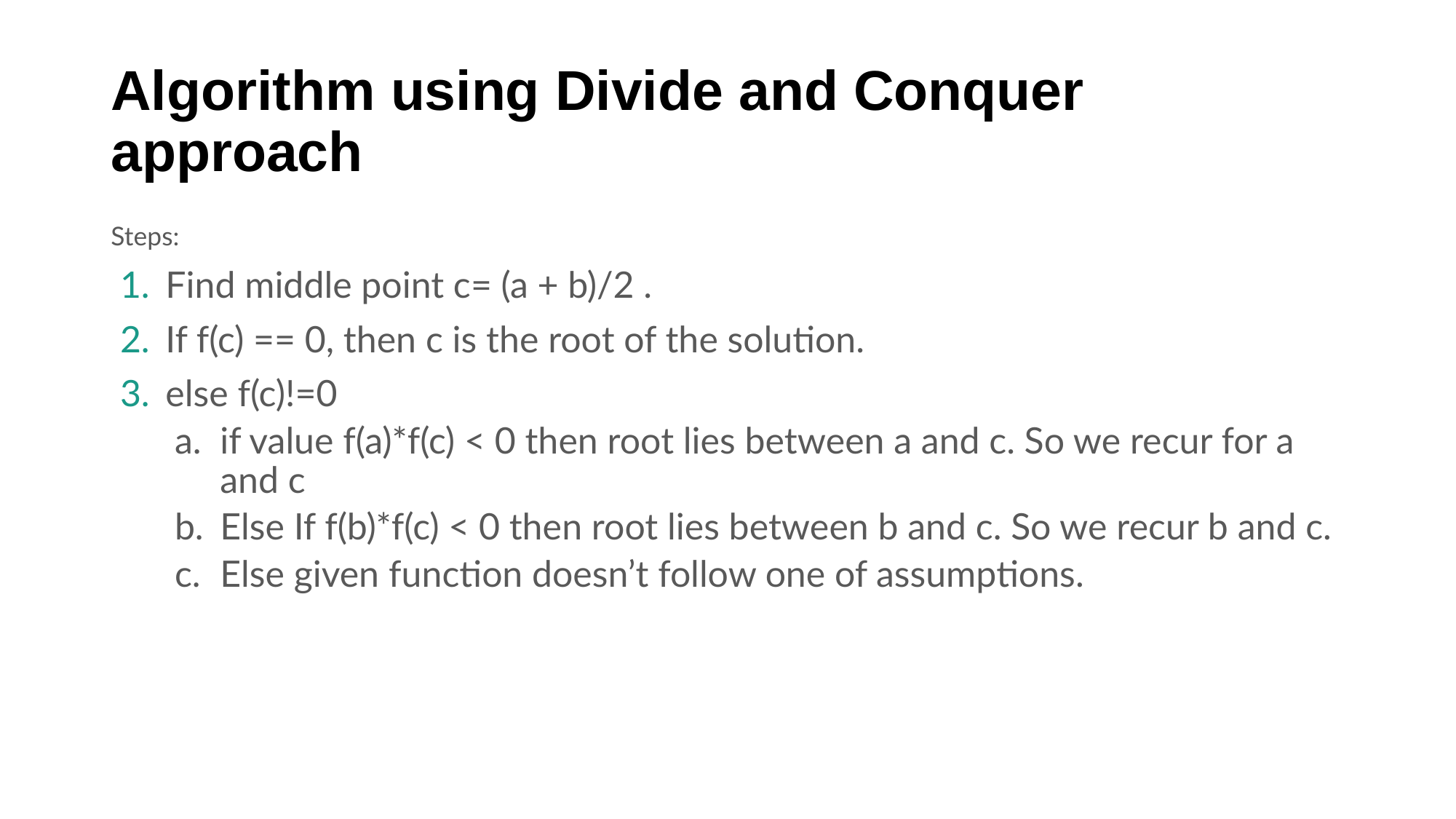

# Algorithm using Divide and Conquer approach
Steps:
Find middle point c= (a + b)/2 .
If f(c) == 0, then c is the root of the solution.
else f(c)!=0
if value f(a)*f(c) < 0 then root lies between a and c. So we recur for a and c
Else If f(b)*f(c) < 0 then root lies between b and c. So we recur b and c.
Else given function doesn’t follow one of assumptions.